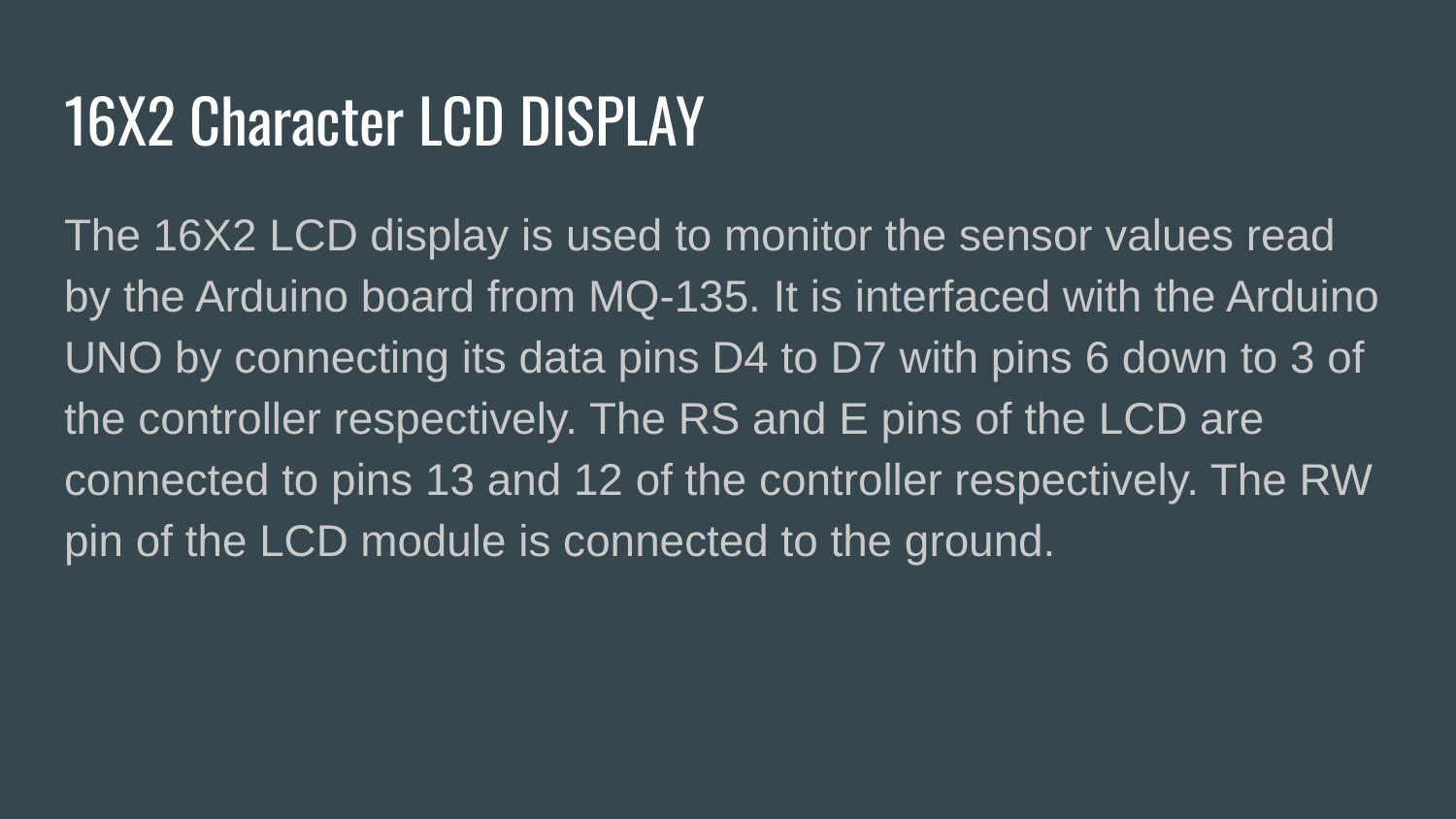

# 16X2 Character LCD DISPLAY
The 16X2 LCD display is used to monitor the sensor values read by the Arduino board from MQ-135. It is interfaced with the Arduino UNO by connecting its data pins D4 to D7 with pins 6 down to 3 of the controller respectively. The RS and E pins of the LCD are connected to pins 13 and 12 of the controller respectively. The RW pin of the LCD module is connected to the ground.